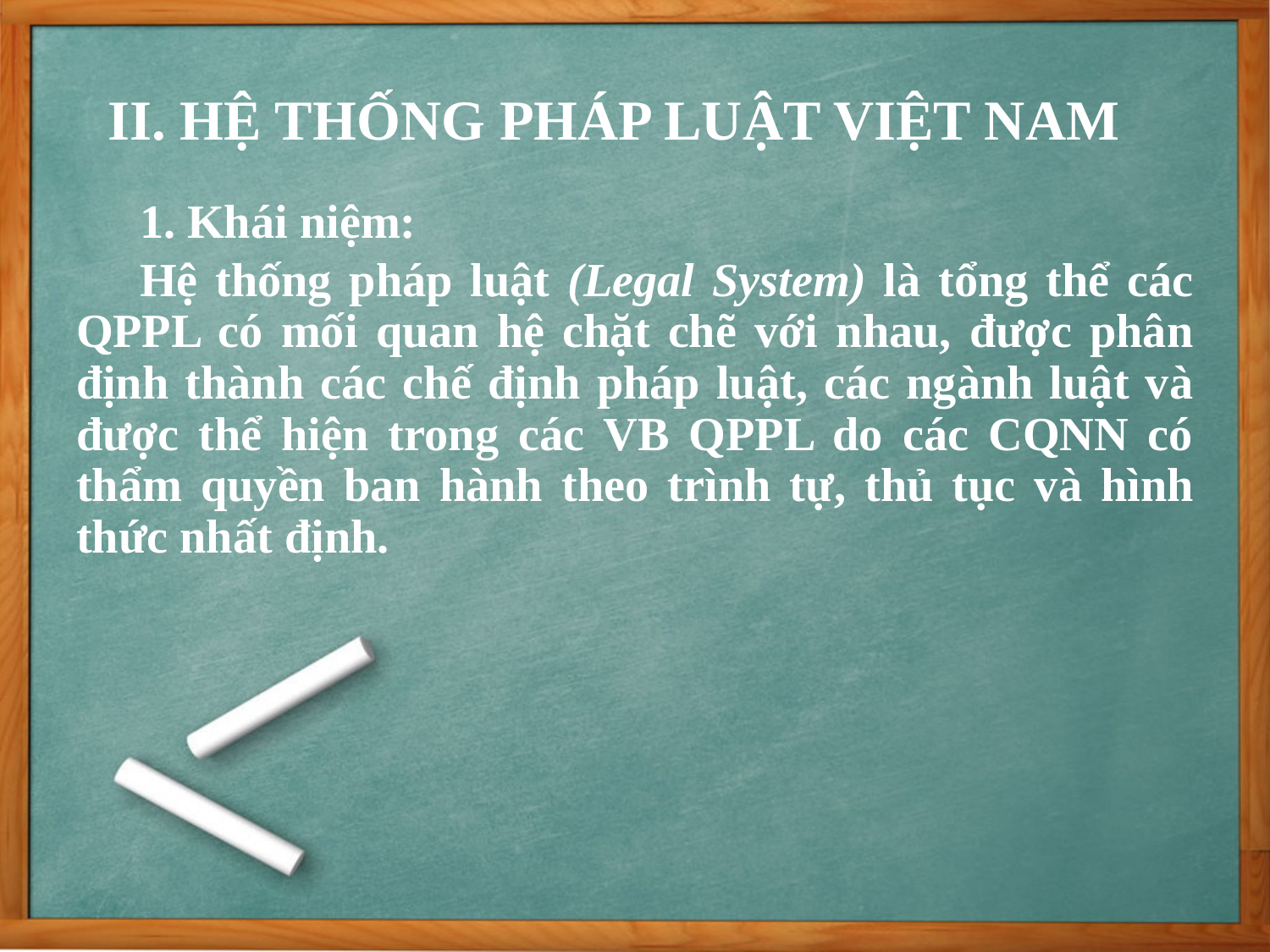

II. HỆ THỐNG PHÁP LUẬT VIỆT NAM
1. Khái niệm:
Hệ thống pháp luật (Legal System) là tổng thể các QPPL có mối quan hệ chặt chẽ với nhau, được phân định thành các chế định pháp luật, các ngành luật và được thể hiện trong các VB QPPL do các CQNN có thẩm quyền ban hành theo trình tự, thủ tục và hình thức nhất định.